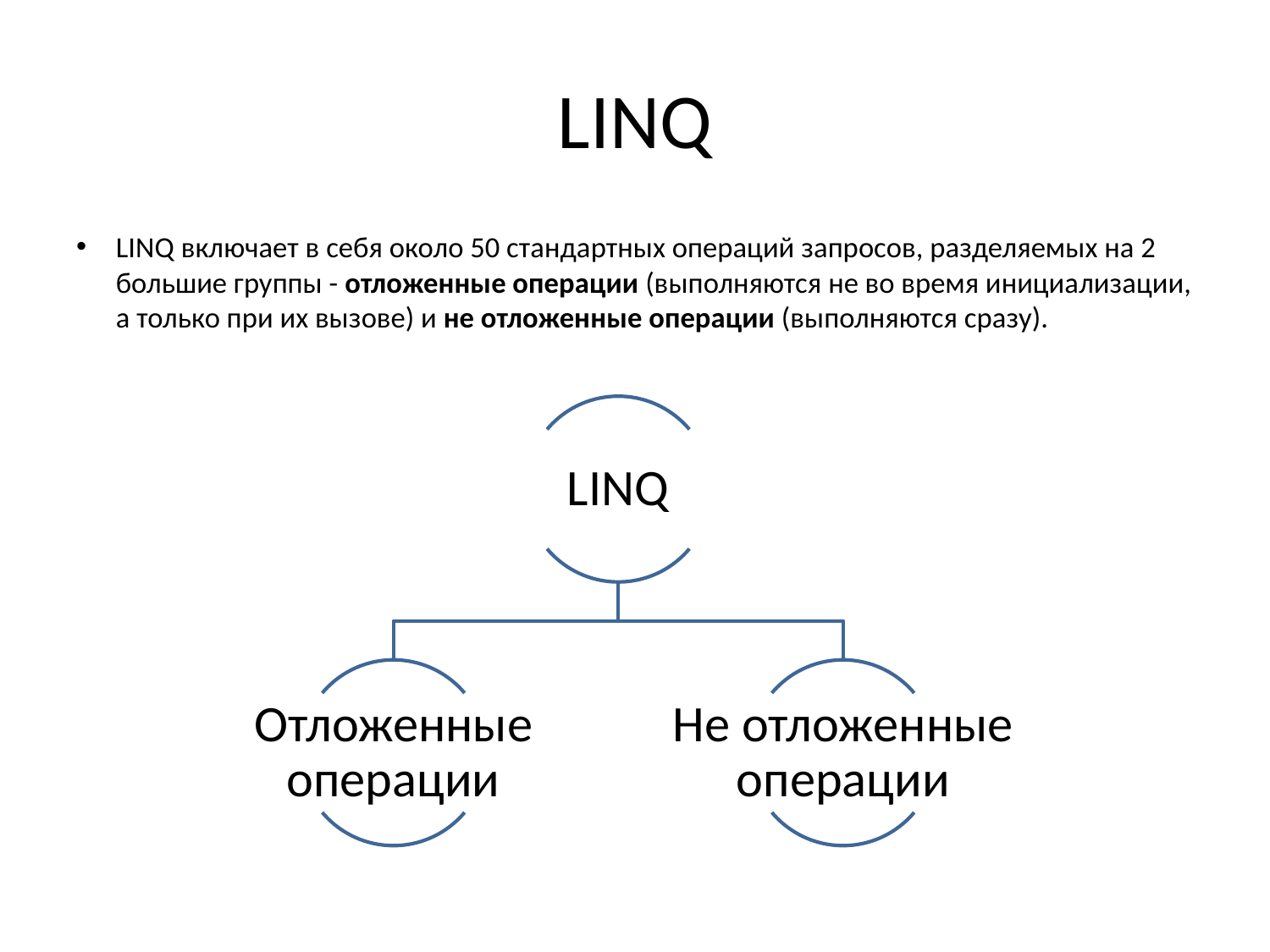

# LINQ
LINQ включает в себя около 50 стандартных операций запросов, разделяемых на 2 большие группы - отложенные операции (выполняются не во время инициализации, а только при их вызове) и не отложенные операции (выполняются сразу).
LINQ
Отложенные операции
Не отложенные операции